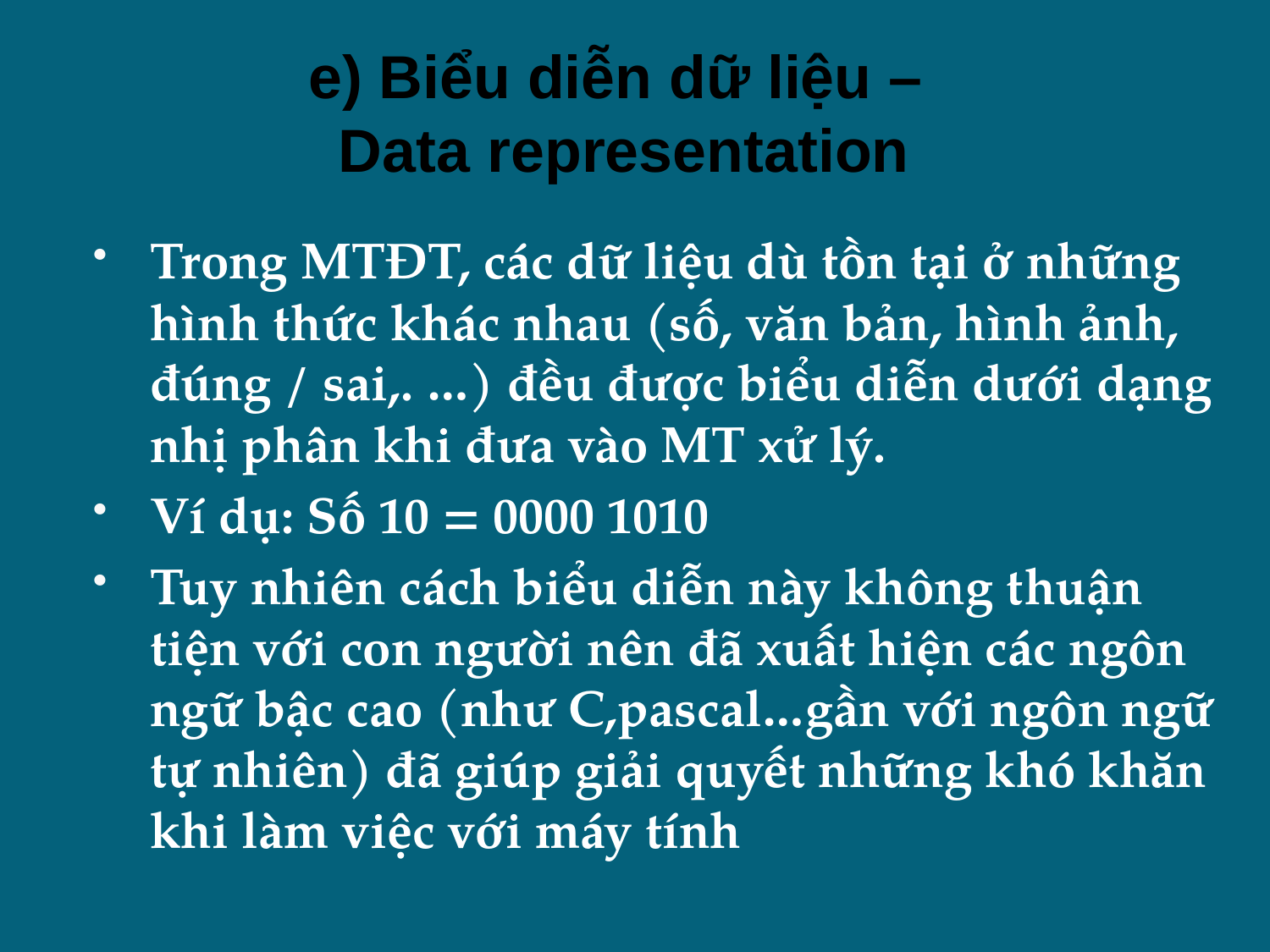

# e) Biểu diễn dữ liệu – Data representation
Trong MTĐT, các dữ liệu dù tồn tại ở những hình thức khác nhau (số, văn bản, hình ảnh, đúng / sai,. …) đều được biểu diễn dưới dạng nhị phân khi đưa vào MT xử lý.
Ví dụ: Số 10 = 0000 1010
Tuy nhiên cách biểu diễn này không thuận tiện với con người nên đã xuất hiện các ngôn ngữ bậc cao (như C,pascal…gần với ngôn ngữ tự nhiên) đã giúp giải quyết những khó khăn khi làm việc với máy tính